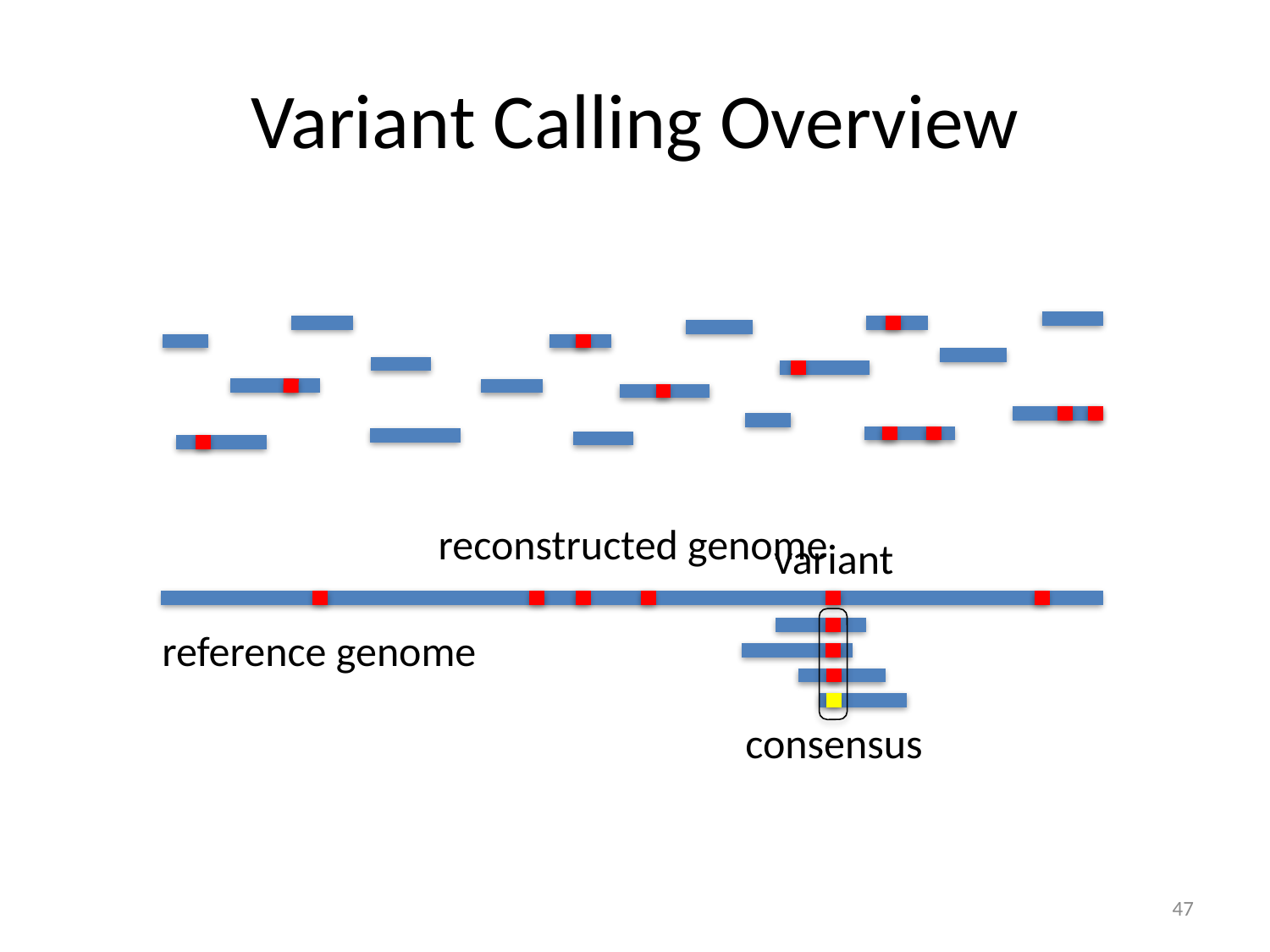

# Variant Calling Overview
reconstructed genome
variant

consensus
reference genome
47